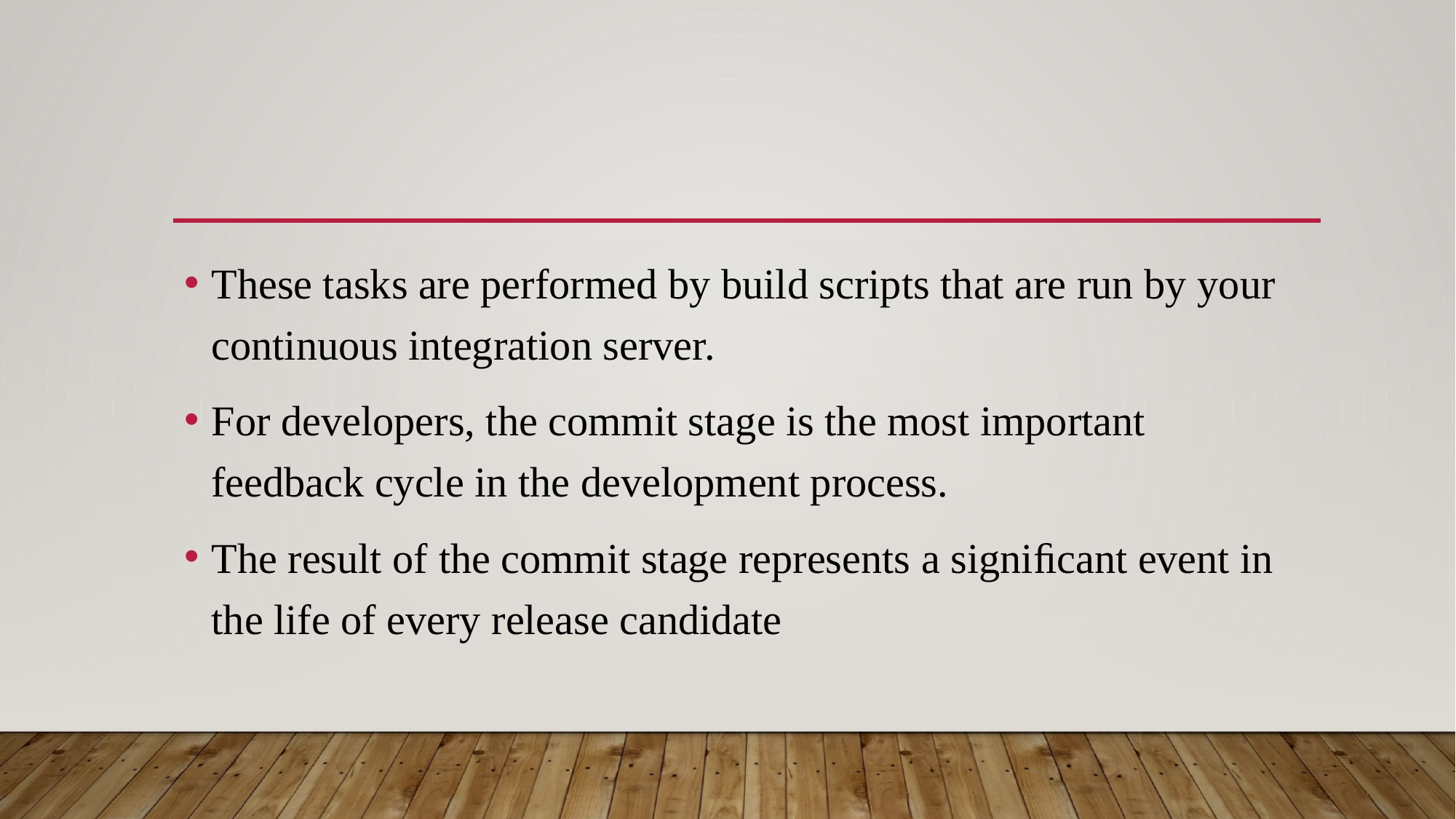

#
These tasks are performed by build scripts that are run by your continuous integration server.
For developers, the commit stage is the most important feedback cycle in the development process.
The result of the commit stage represents a signiﬁcant event in the life of every release candidate